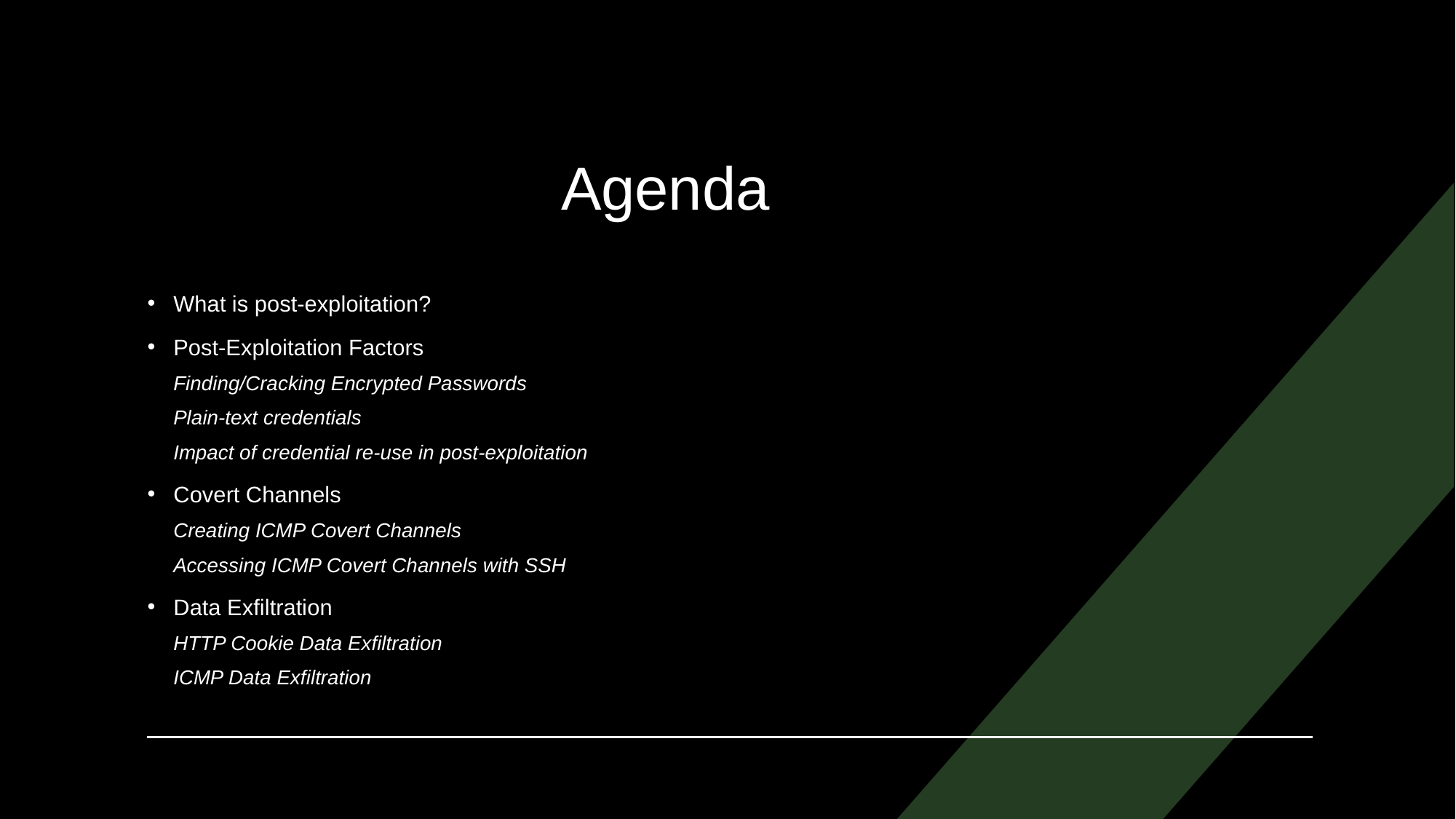

# Agenda

What is post-exploitation?
Post-Exploitation Factors
Finding/Cracking Encrypted Passwords
Plain-text credentials
Impact of credential re-use in post-exploitation
Covert Channels
Creating ICMP Covert Channels
Accessing ICMP Covert Channels with SSH
Data Exfiltration
HTTP Cookie Data Exfiltration
ICMP Data Exfiltration